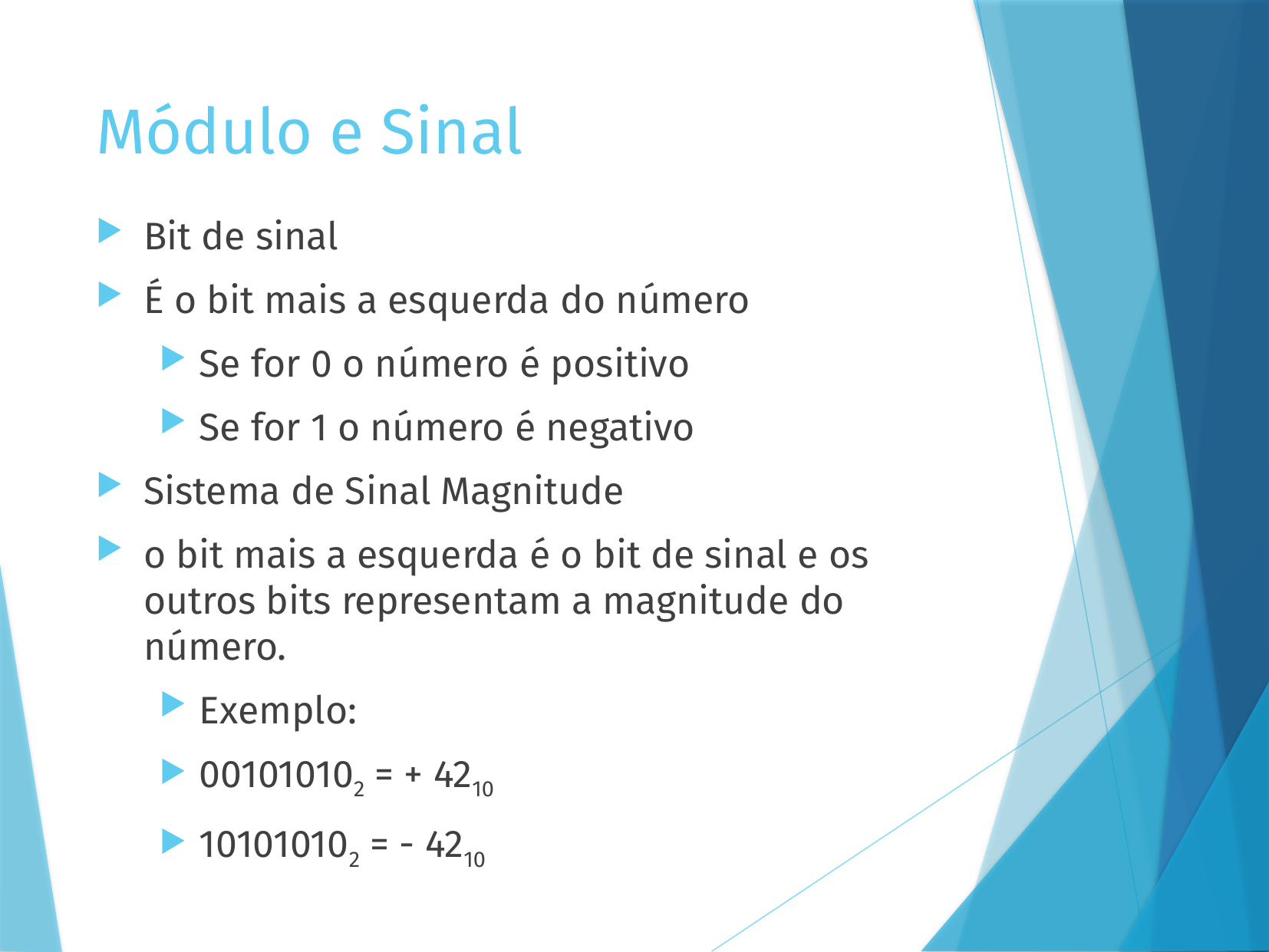

# Módulo e Sinal
Bit de sinal
É o bit mais a esquerda do número
Se for 0 o número é positivo
Se for 1 o número é negativo
Sistema de Sinal Magnitude
o bit mais a esquerda é o bit de sinal e os outros bits representam a magnitude do número.
Exemplo:
001010102 = + 4210
101010102 = - 4210